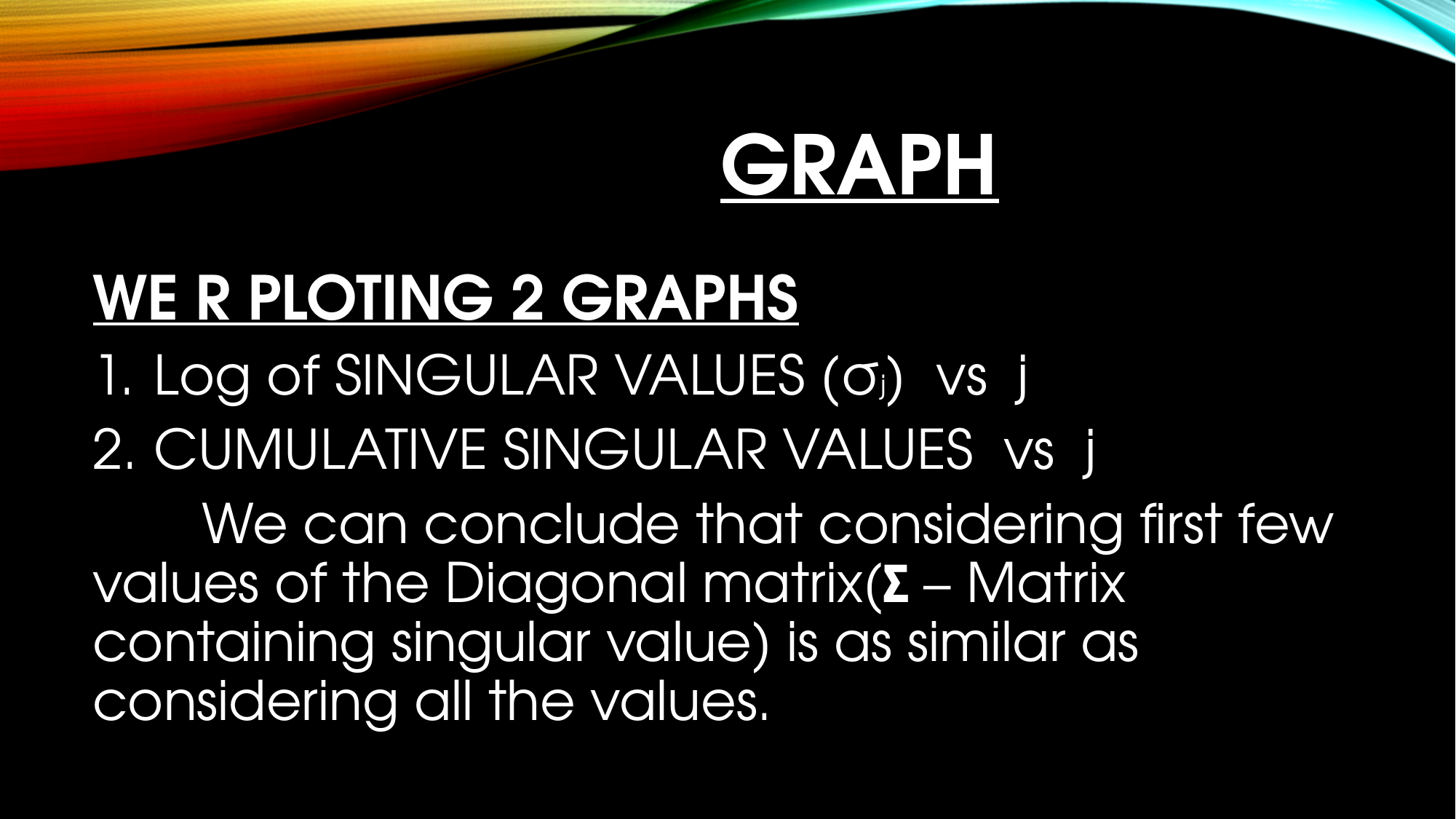

# GRAPH
WE R PLOTING 2 GRAPHS
Log of SINGULAR VALUES (σj)  vs  j
CUMULATIVE SINGULAR VALUES  vs  j
	We can conclude that considering first few values of the Diagonal matrix(Σ – Matrix containing singular value) is as similar as considering all the values.